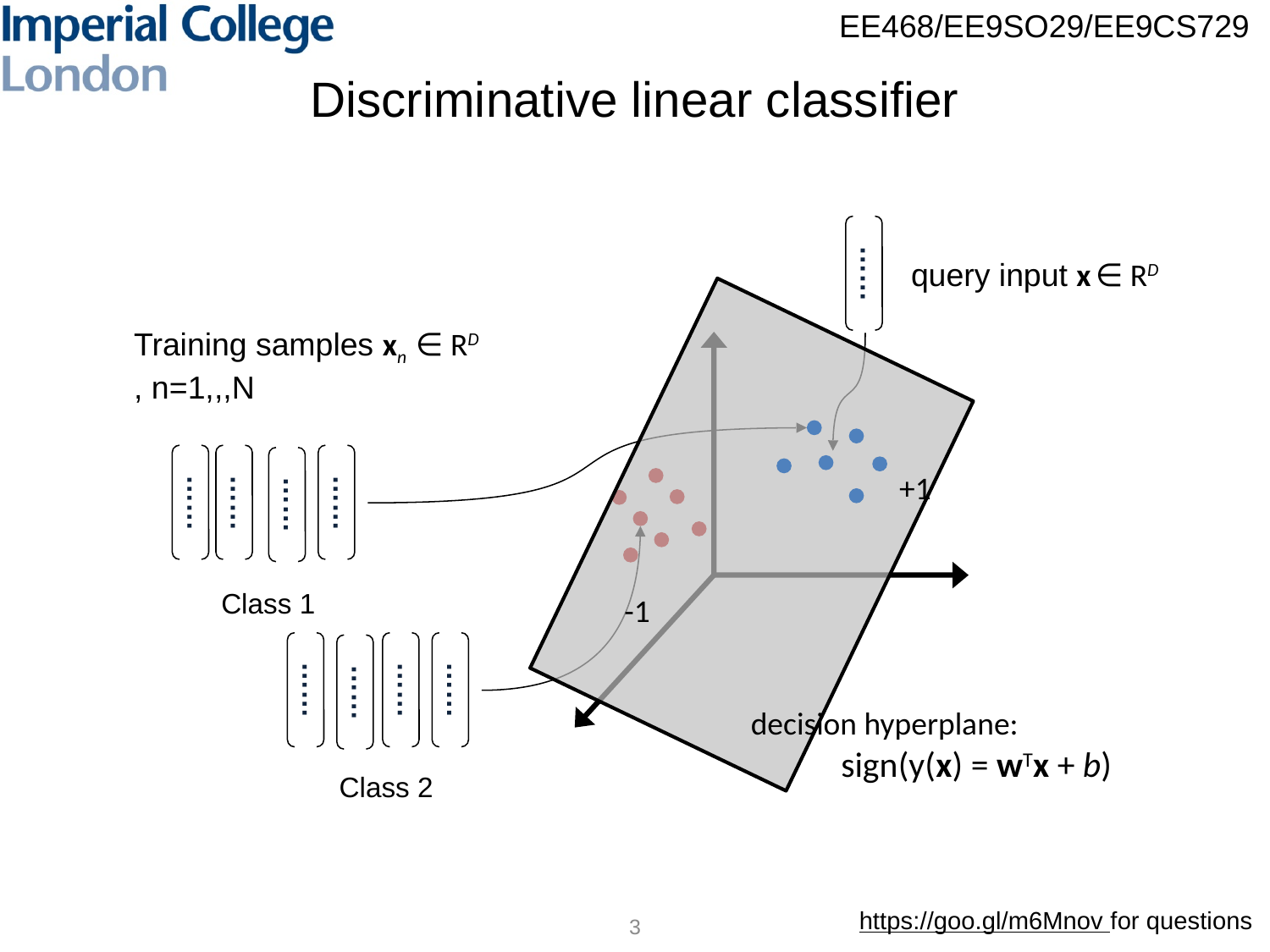

# Discriminative linear classifier

……
query input x ∈ RD
Training samples xn ∈ RD
, n=1,,,N

……

……

……

……

+1

Class 1
-1

……

……

……

……
decision hyperplane:
sign(y(x) = wTx + b)
Class 2
3